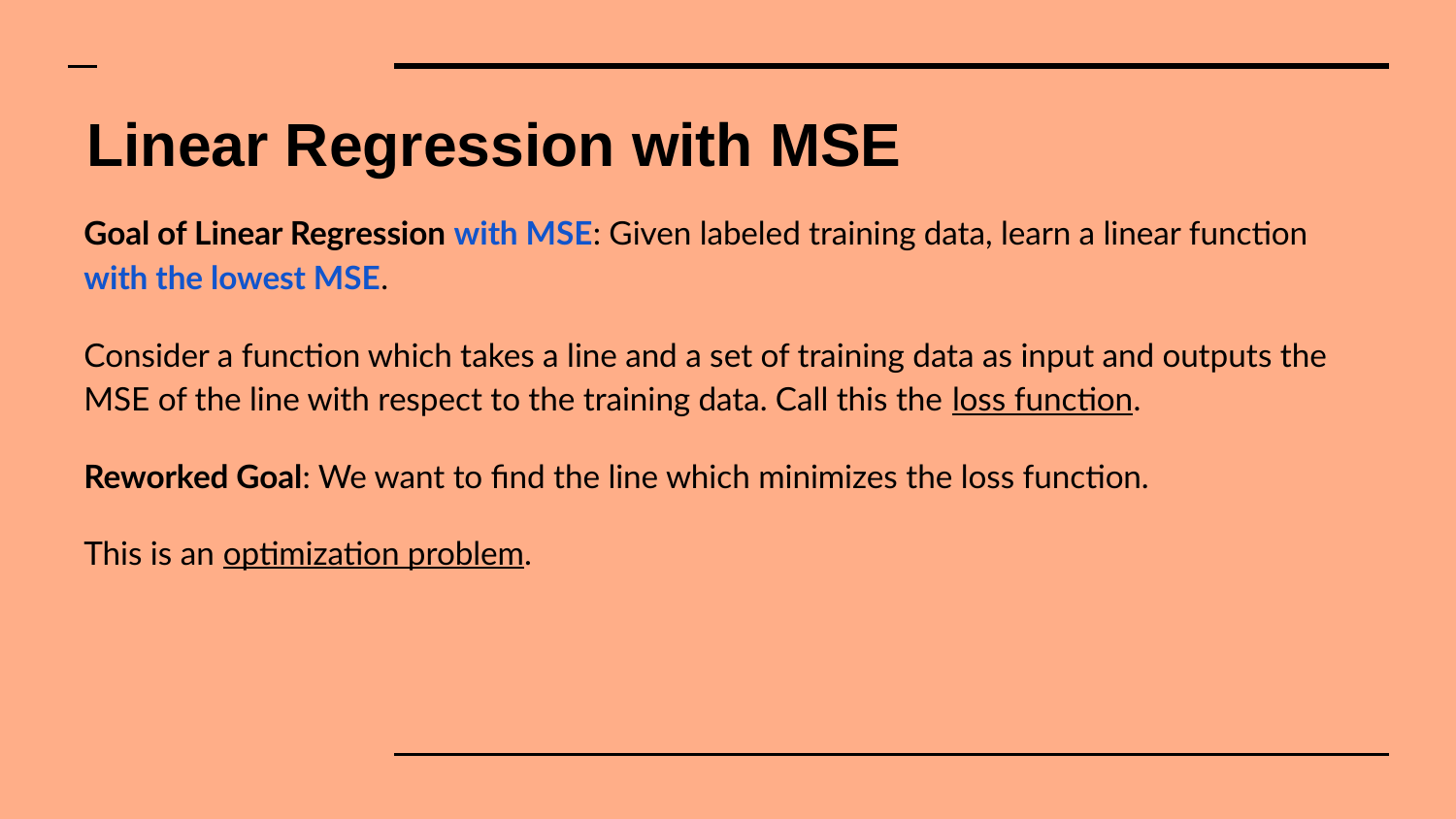

# Linear Regression with MSE
Goal of Linear Regression with MSE: Given labeled training data, learn a linear function with the lowest MSE.
Consider a function which takes a line and a set of training data as input and outputs the MSE of the line with respect to the training data. Call this the loss function.
Reworked Goal: We want to find the line which minimizes the loss function.
This is an optimization problem.